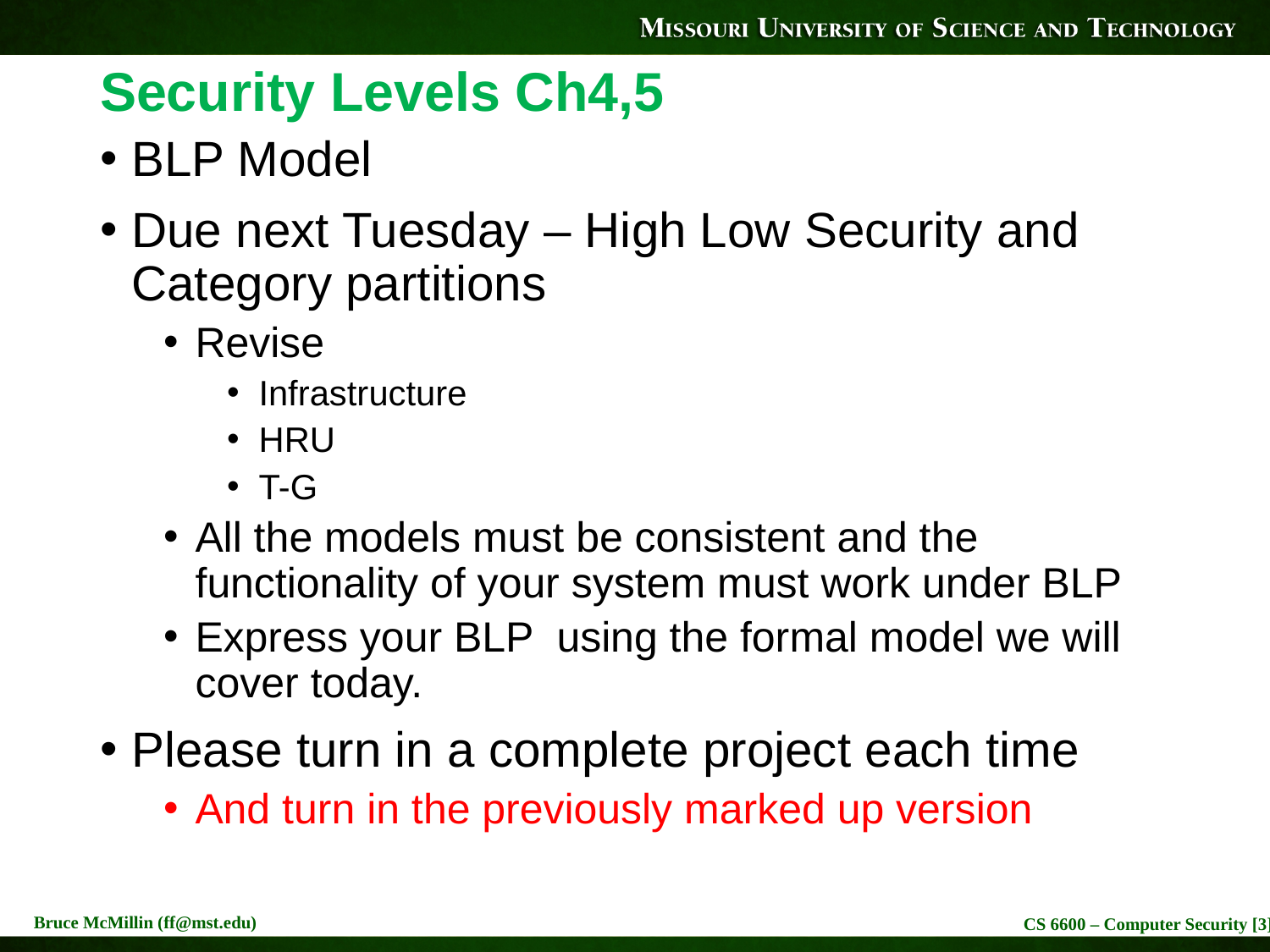

# Security Levels Ch4,5
BLP Model
Due next Tuesday – High Low Security and Category partitions
Revise
Infrastructure
HRU
T-G
All the models must be consistent and the functionality of your system must work under BLP
Express your BLP  using the formal model we will cover today.
Please turn in a complete project each time
And turn in the previously marked up version